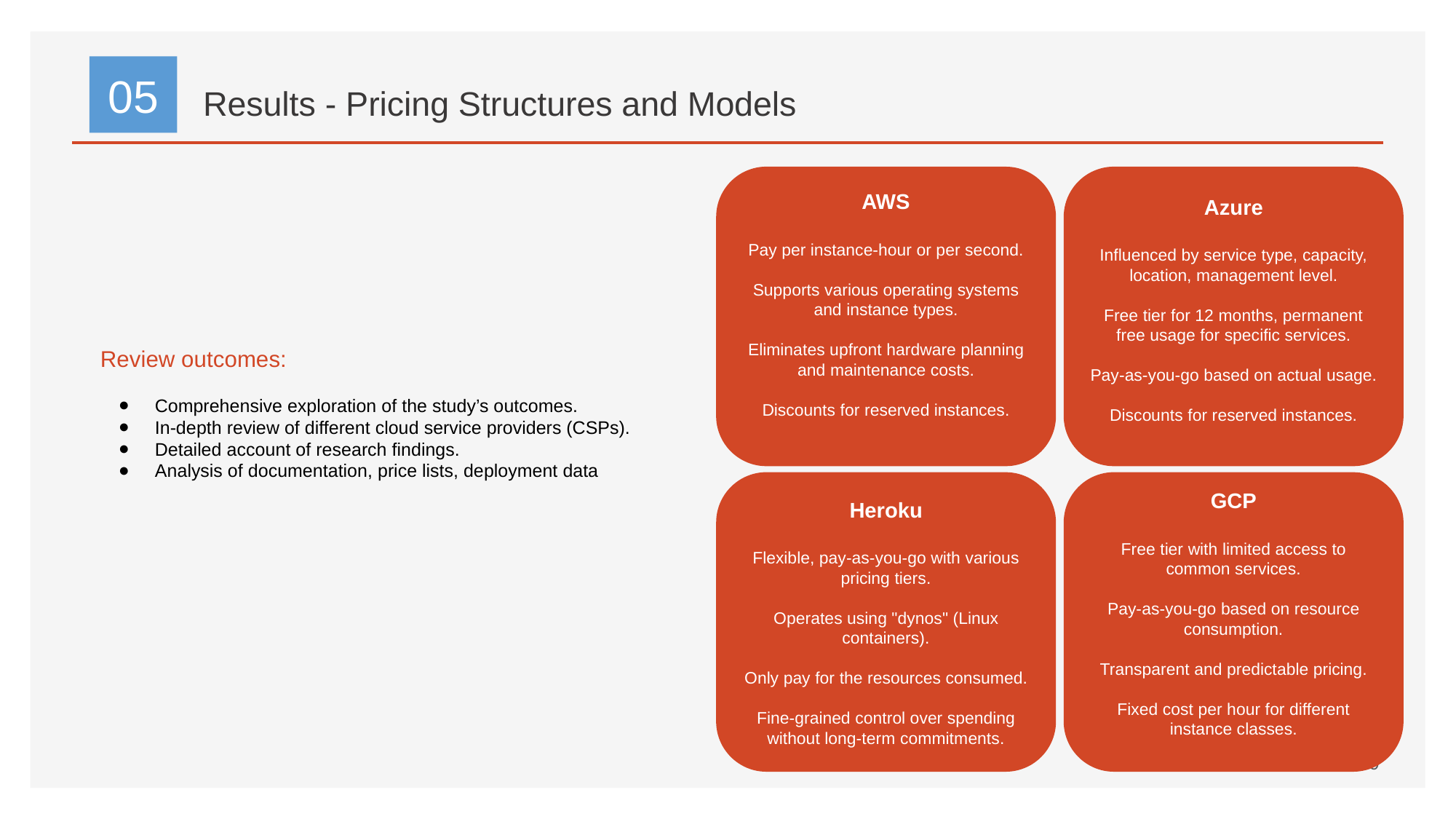

# Results - Pricing Structures and Models
05

AWS

Pay per instance-hour or per second.

Supports various operating systems and instance types.

Eliminates upfront hardware planning and maintenance costs.

Discounts for reserved instances.

Azure

Influenced by service type, capacity, location, management level.

Free tier for 12 months, permanent free usage for specific services.

Pay-as-you-go based on actual usage.

Discounts for reserved instances.

Review outcomes:

Comprehensive exploration of the study’s outcomes.
In-depth review of different cloud service providers (CSPs).
Detailed account of research findings.
Analysis of documentation, price lists, deployment data

Heroku

Flexible, pay-as-you-go with various pricing tiers.

Operates using "dynos" (Linux containers).

Only pay for the resources consumed.

Fine-grained control over spending without long-term commitments.

GCP

Free tier with limited access to common services.

Pay-as-you-go based on resource consumption.

Transparent and predictable pricing.

Fixed cost per hour for different instance classes.

19